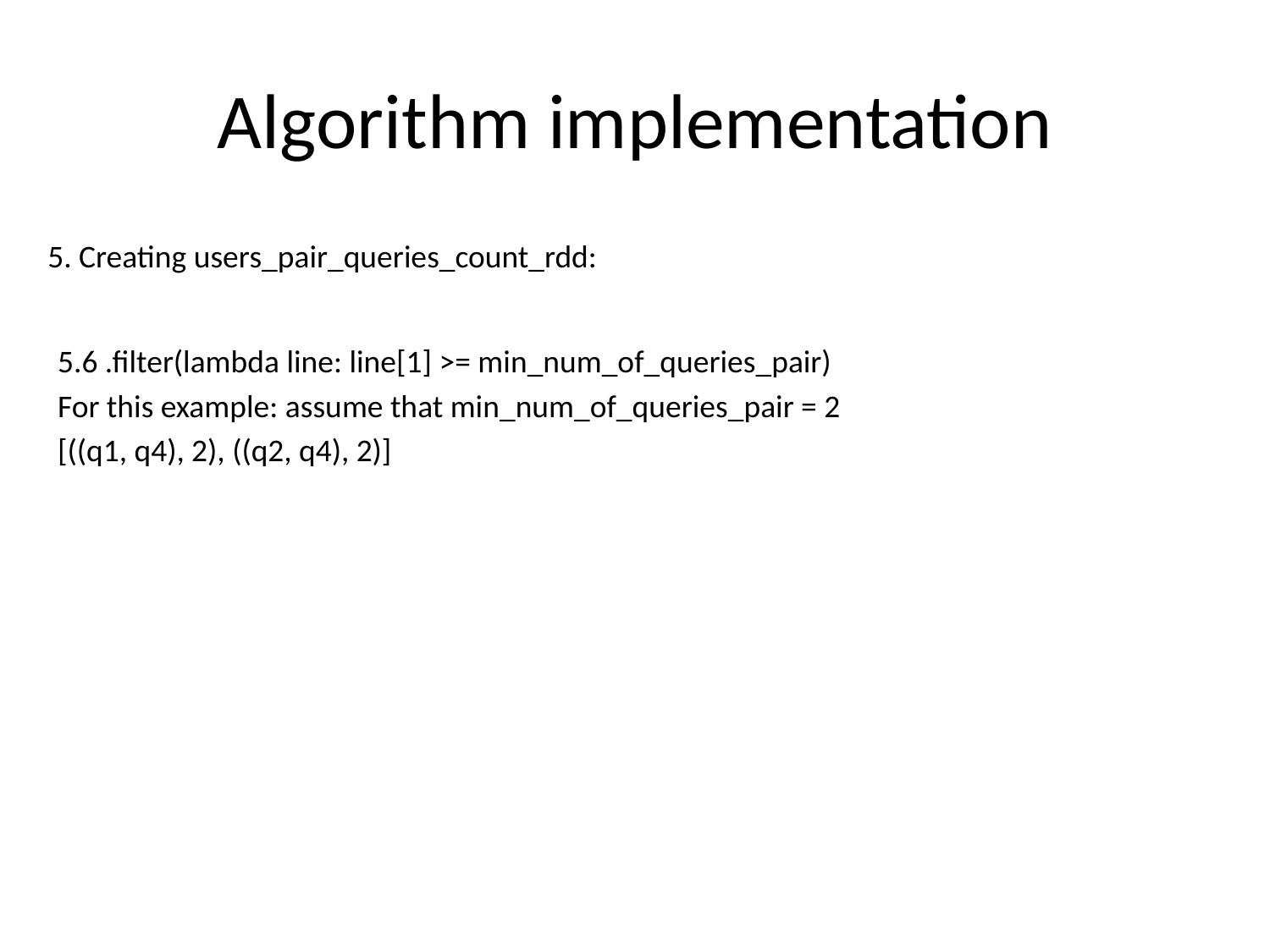

# Algorithm implementation
5. Creating users_pair_queries_count_rdd:
5.6 .filter(lambda line: line[1] >= min_num_of_queries_pair)
For this example: assume that min_num_of_queries_pair = 2
[((q1, q4), 2), ((q2, q4), 2)]